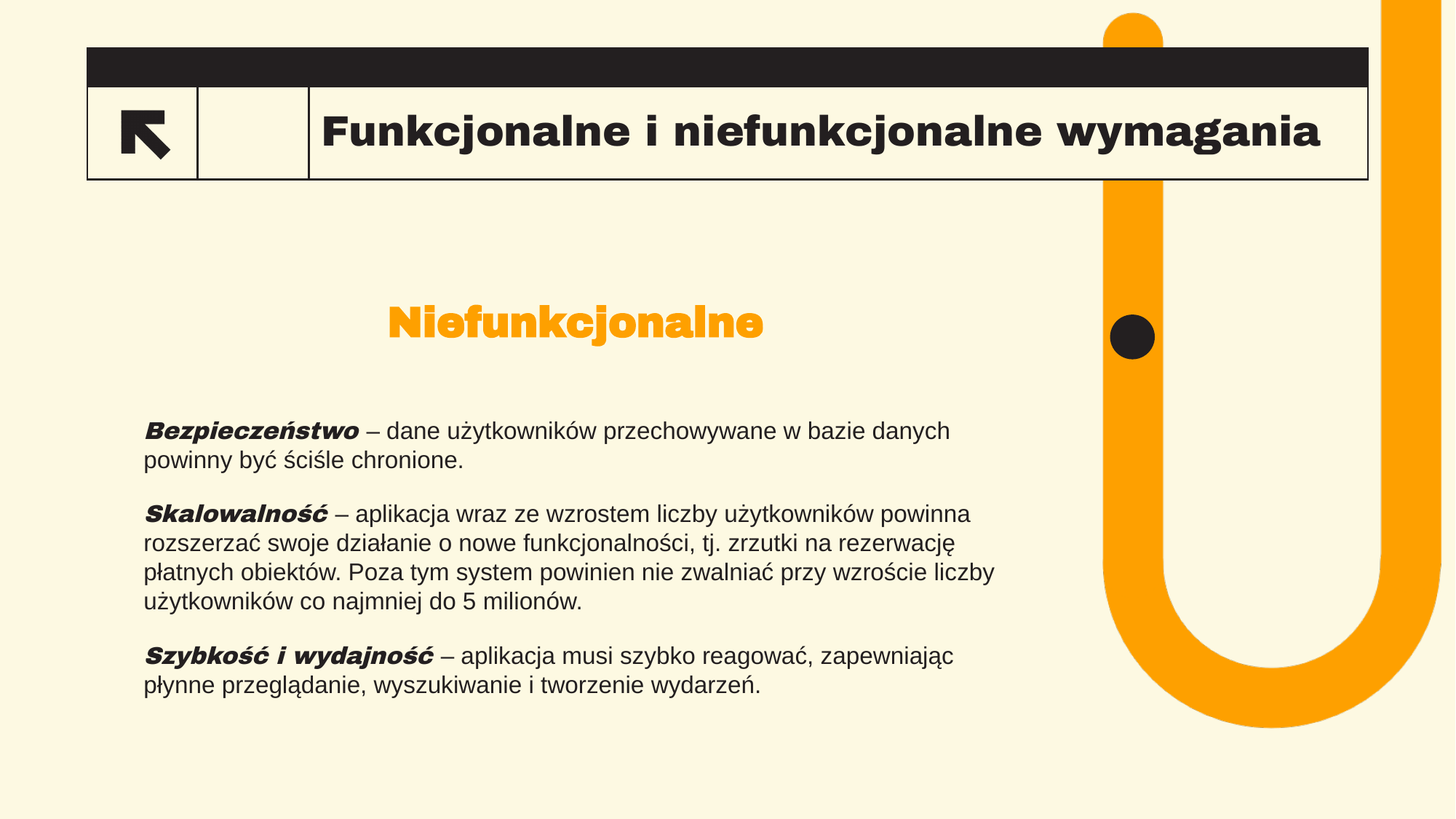

# Funkcjonalne i niefunkcjonalne wymagania

11
Niefunkcjonalne
Bezpieczeństwo – dane użytkowników przechowywane w bazie danych powinny być ściśle chronione.

Skalowalność – aplikacja wraz ze wzrostem liczby użytkowników powinna rozszerzać swoje działanie o nowe funkcjonalności, tj. zrzutki na rezerwację płatnych obiektów. Poza tym system powinien nie zwalniać przy wzroście liczby użytkowników co najmniej do 5 milionów.

Szybkość i wydajność – aplikacja musi szybko reagować, zapewniając płynne przeglądanie, wyszukiwanie i tworzenie wydarzeń.